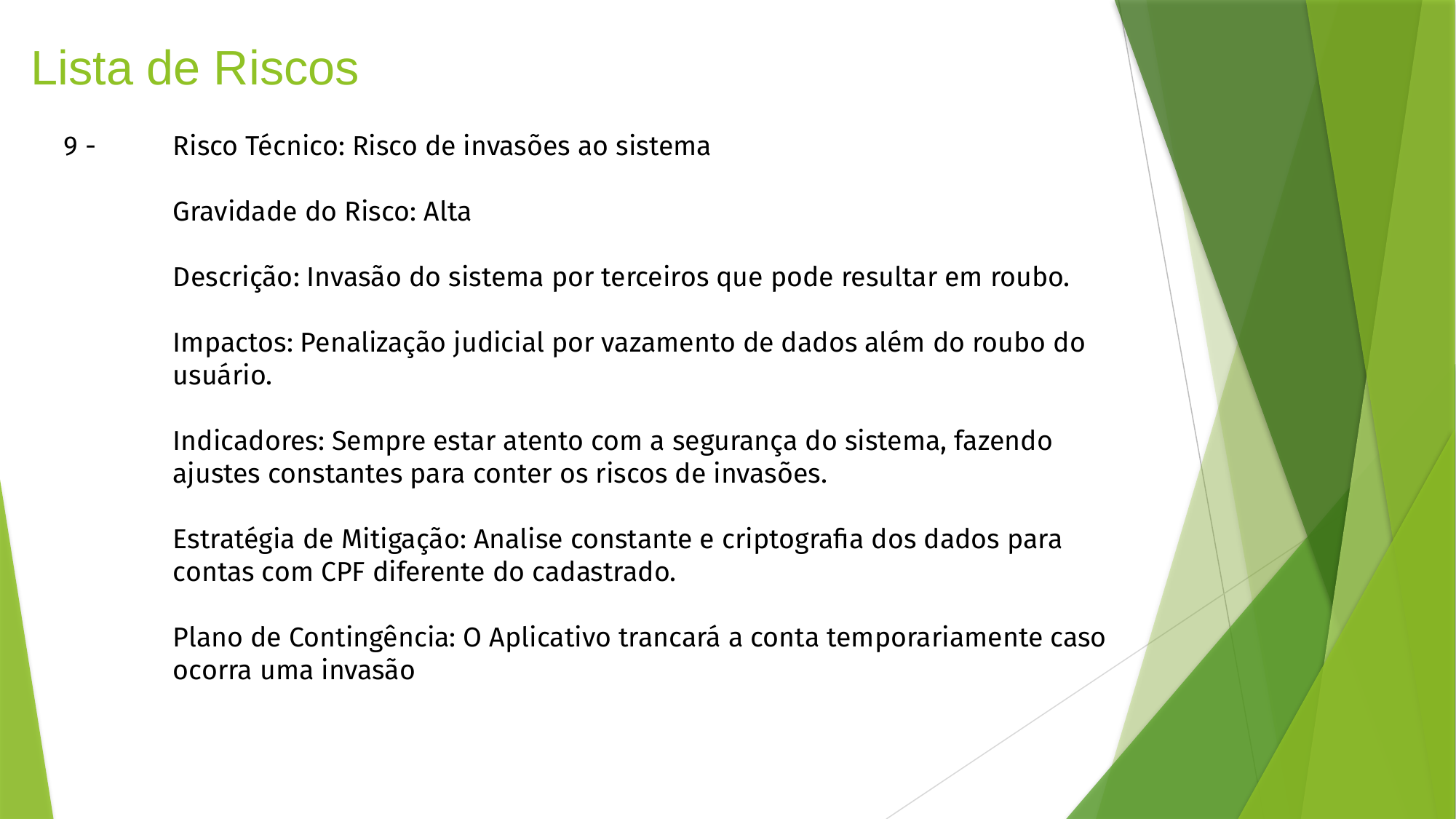

# Lista de Riscos
9 - 	Risco Técnico: Risco de invasões ao sistema

	Gravidade do Risco: Alta

	Descrição: Invasão do sistema por terceiros que pode resultar em roubo.
	Impactos: Penalização judicial por vazamento de dados além do roubo do 	usuário.

	Indicadores: Sempre estar atento com a segurança do sistema, fazendo 	ajustes constantes para conter os riscos de invasões.

	Estratégia de Mitigação: Analise constante e criptografia dos dados para 	contas com CPF diferente do cadastrado.

	Plano de Contingência: O Aplicativo trancará a conta temporariamente caso 	ocorra uma invasão